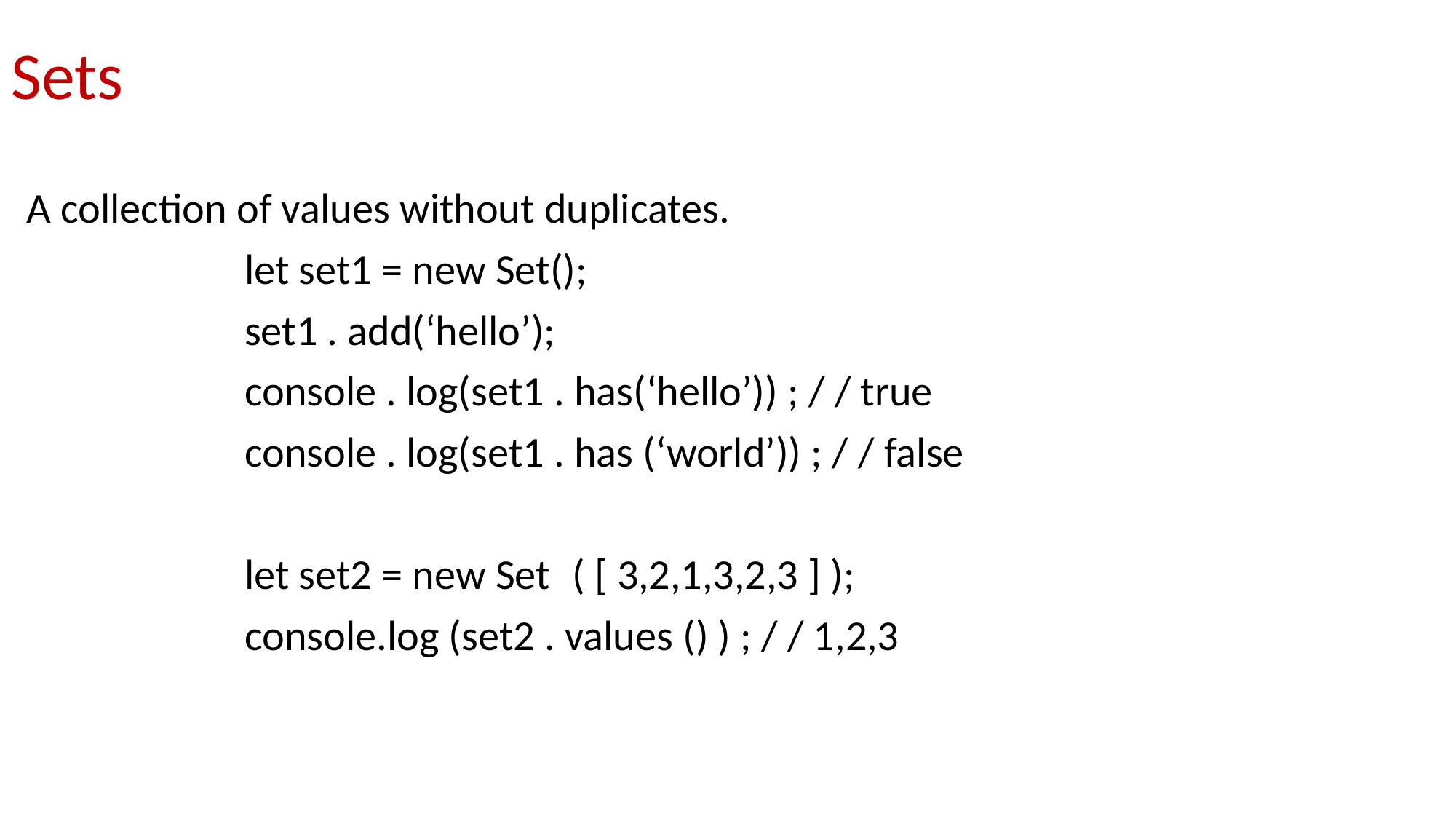

# Sets
A collection of values without duplicates.
		let set1 = new Set();
		set1 . add(‘hello’);
		console . log(set1 . has(‘hello’)) ; / / true
		console . log(set1 . has (‘world’)) ; / / false

		let set2 = new Set	( [ 3,2,1,3,2,3 ] );
		console.log (set2 . values () ) ; / / 1,2,3